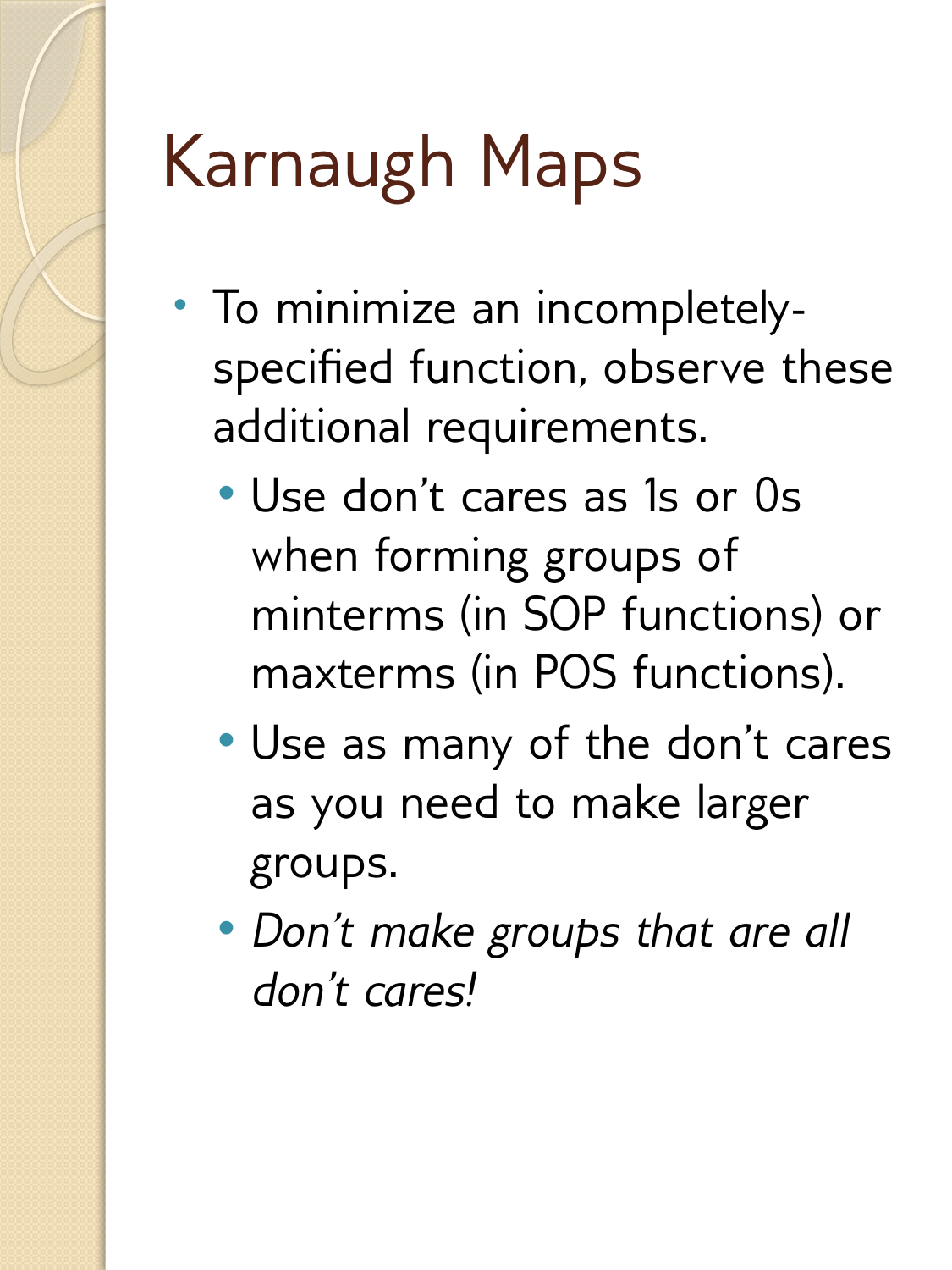

# Karnaugh Maps
To minimize an incompletely-specified function, observe these additional requirements.
Use don’t cares as 1s or 0s when forming groups of minterms (in SOP functions) or maxterms (in POS functions).
Use as many of the don’t cares as you need to make larger groups.
Don’t make groups that are all don’t cares!